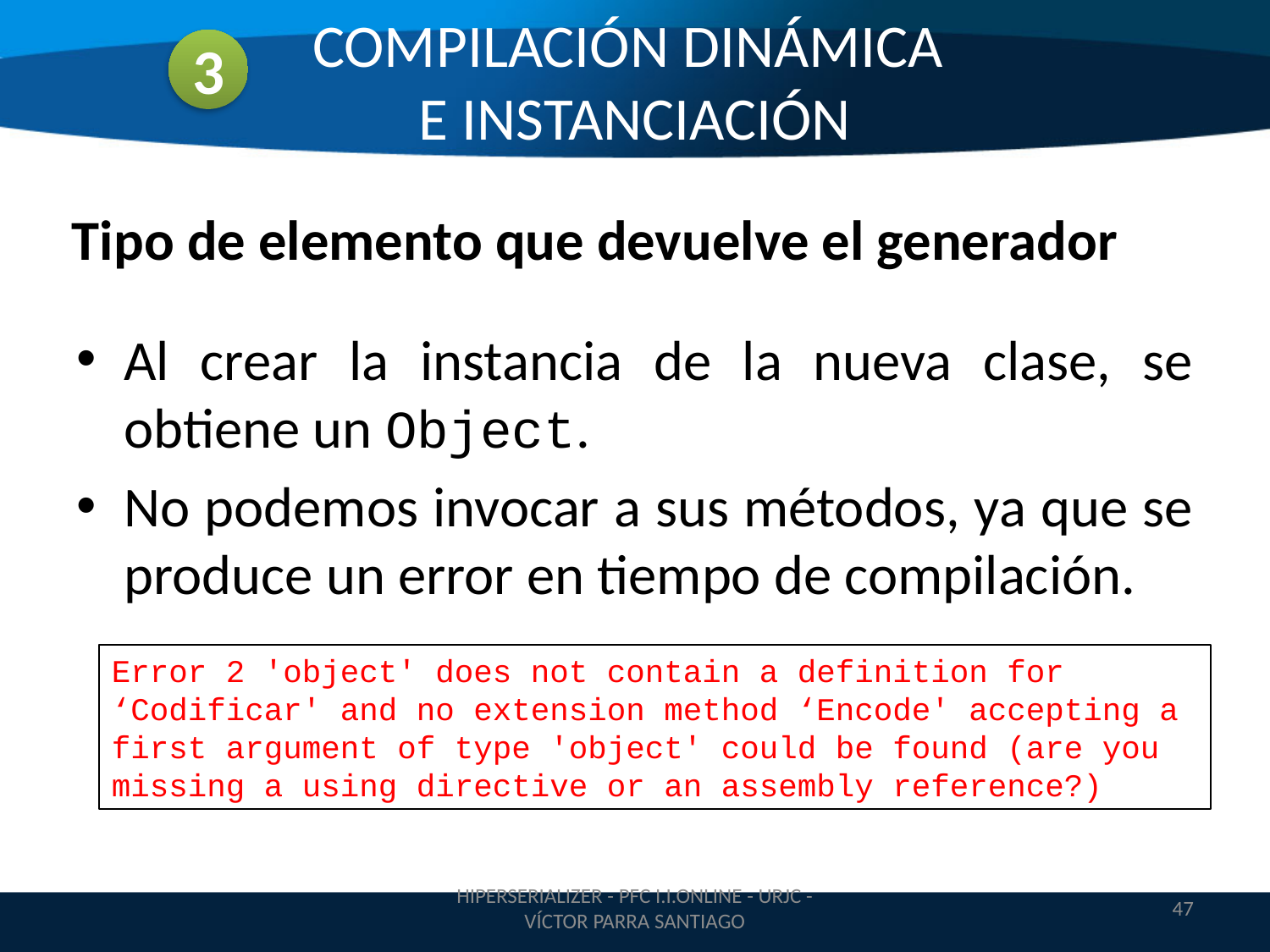

COMPILACIÓN DINÁMICA
E INSTANCIACIÓN
3
Tipo de elemento que devuelve el generador

Al crear la instancia de la nueva clase, se obtiene un Object.
No podemos invocar a sus métodos, ya que se produce un error en tiempo de compilación.

Error 2 'object' does not contain a definition for ‘Codificar' and no extension method ‘Encode' accepting a first argument of type 'object' could be found (are you missing a using directive or an assembly reference?)
HIPERSERIALIZER - PFC I.I.ONLINE - URJC - VÍCTOR PARRA SANTIAGO
47